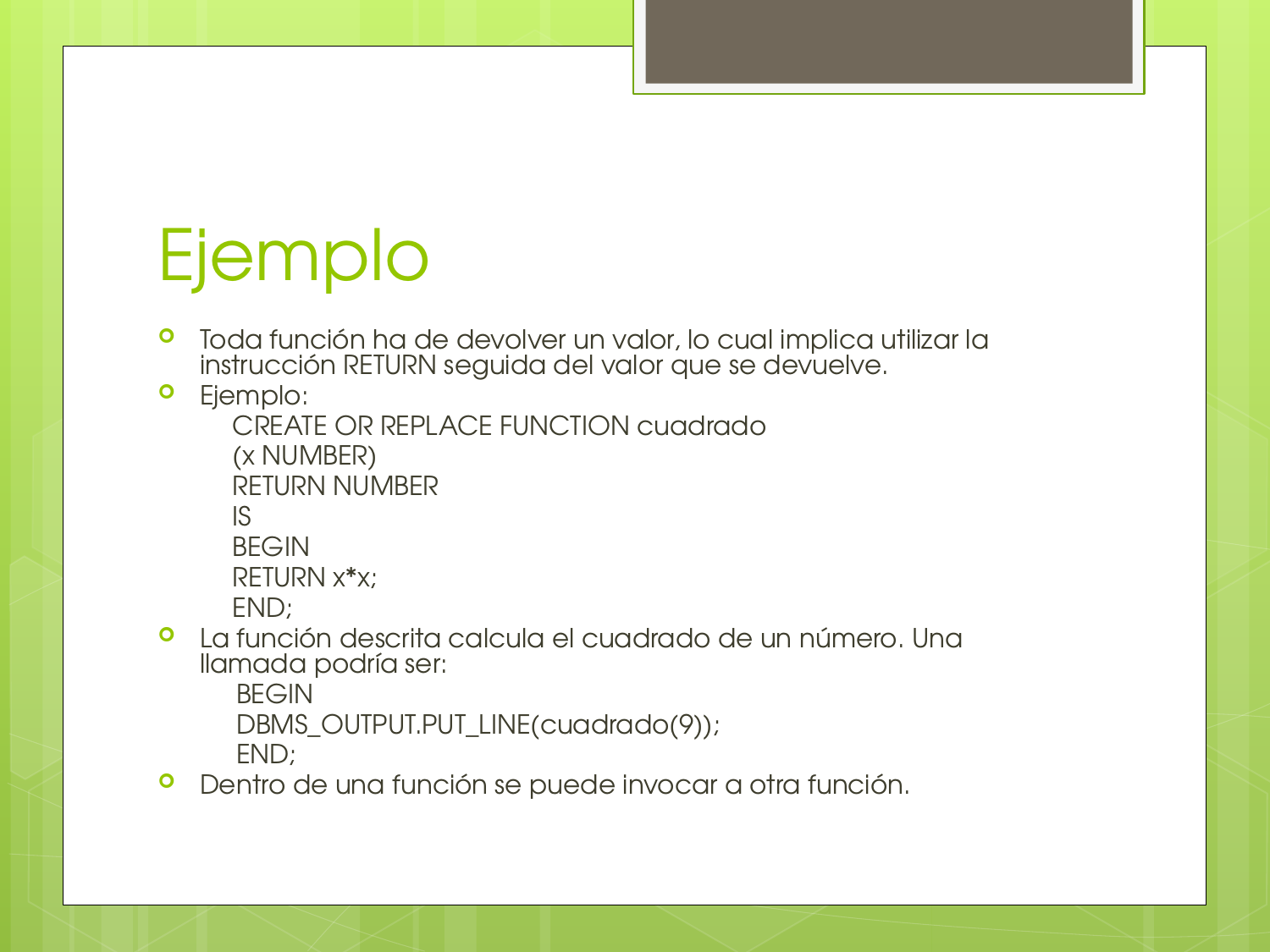

# Ejemplo
Toda función ha de devolver un valor, lo cual implica utilizar la instrucción RETURN seguida del valor que se devuelve.
Ejemplo:
	CREATE OR REPLACE FUNCTION cuadrado
		(x NUMBER)
		RETURN NUMBER
	IS
	BEGIN
		RETURN x*x;
	END;
La función descrita calcula el cuadrado de un número. Una llamada podría ser:
	BEGIN
		DBMS_OUTPUT.PUT_LINE(cuadrado(9));
	END;
Dentro de una función se puede invocar a otra función.